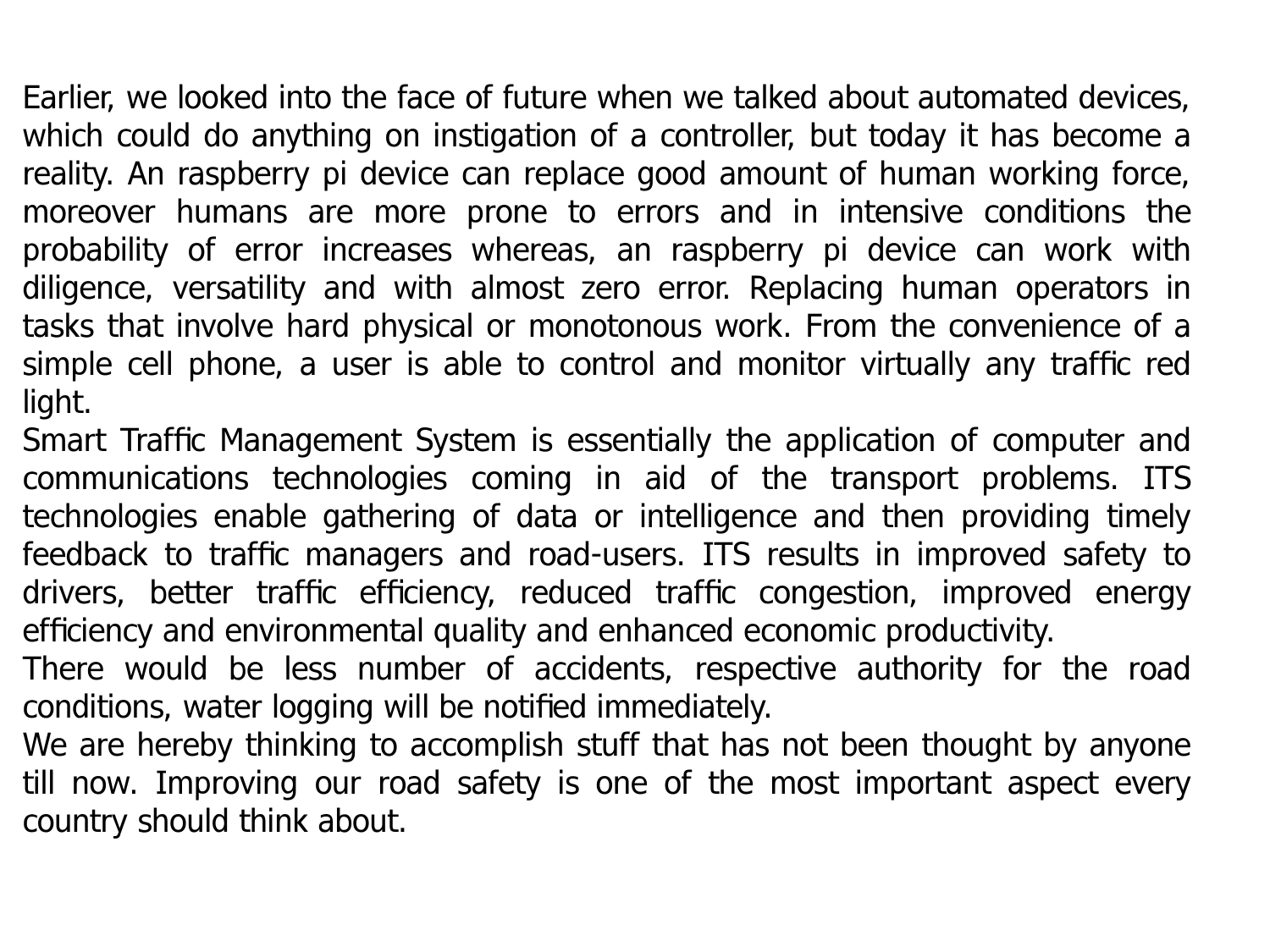

Earlier, we looked into the face of future when we talked about automated devices, which could do anything on instigation of a controller, but today it has become a reality. An raspberry pi device can replace good amount of human working force, moreover humans are more prone to errors and in intensive conditions the probability of error increases whereas, an raspberry pi device can work with diligence, versatility and with almost zero error. Replacing human operators in tasks that involve hard physical or monotonous work. From the convenience of a simple cell phone, a user is able to control and monitor virtually any traffic red light.
Smart Traffic Management System is essentially the application of computer and communications technologies coming in aid of the transport problems. ITS technologies enable gathering of data or intelligence and then providing timely feedback to traffic managers and road-users. ITS results in improved safety to drivers, better traffic efficiency, reduced traffic congestion, improved energy efficiency and environmental quality and enhanced economic productivity.
There would be less number of accidents, respective authority for the road conditions, water logging will be notified immediately.
We are hereby thinking to accomplish stuff that has not been thought by anyone till now. Improving our road safety is one of the most important aspect every country should think about.